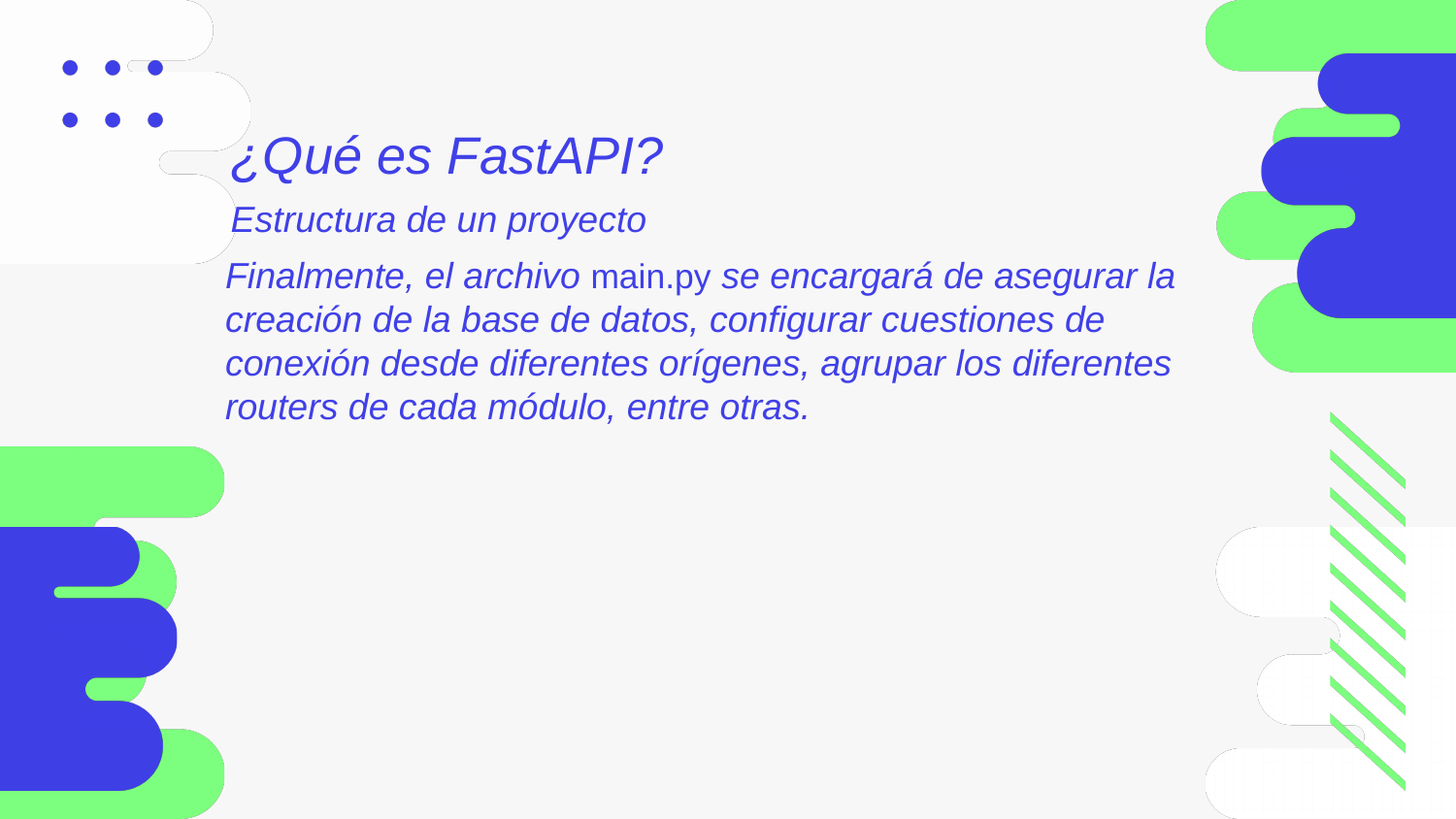

¿Qué es FastAPI?
Estructura de un proyecto
Finalmente, el archivo main.py se encargará de asegurar la creación de la base de datos, configurar cuestiones de conexión desde diferentes orígenes, agrupar los diferentes routers de cada módulo, entre otras.